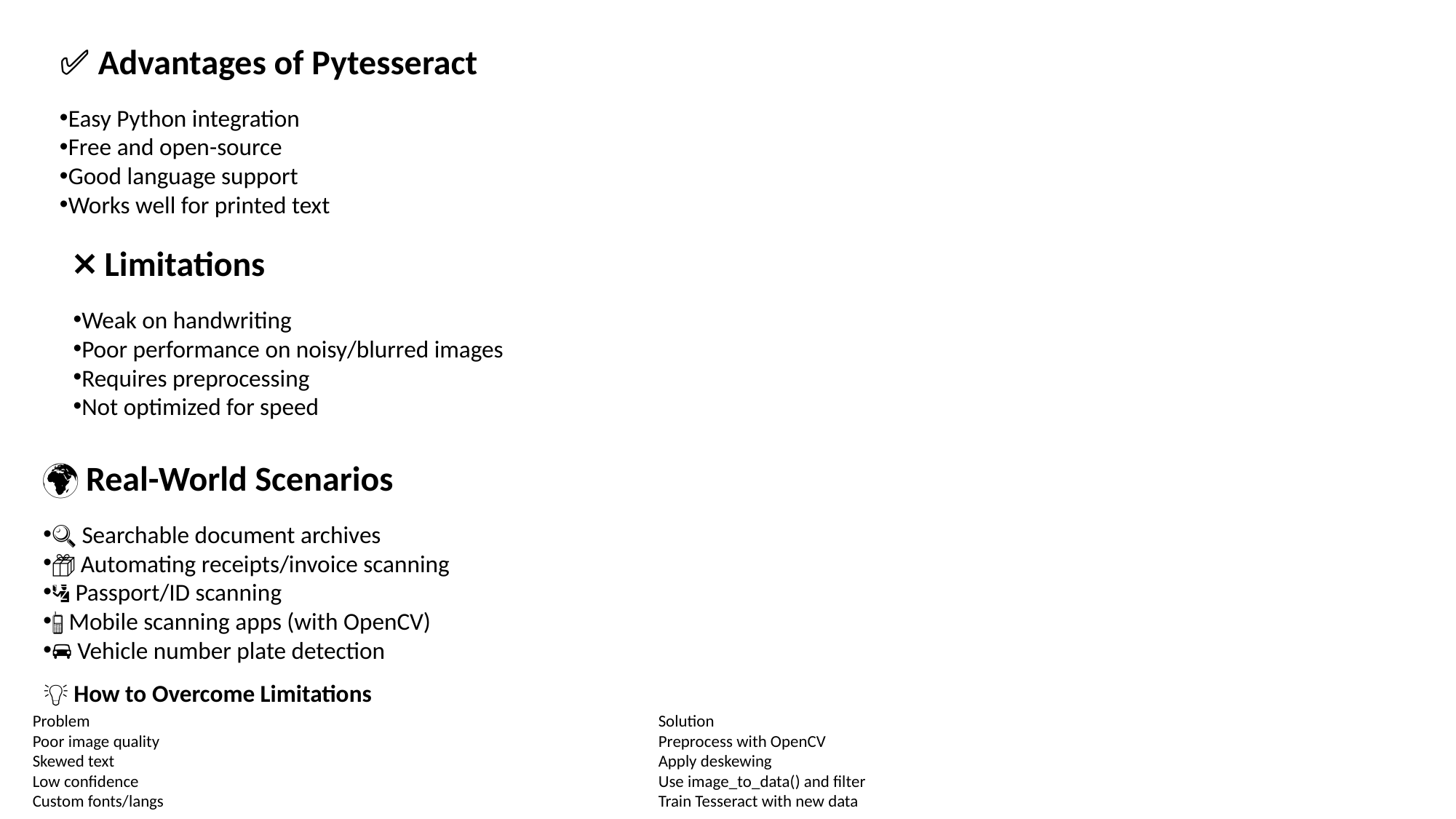

✅ Advantages of Pytesseract
Easy Python integration
Free and open-source
Good language support
Works well for printed text
❌ Limitations
Weak on handwriting
Poor performance on noisy/blurred images
Requires preprocessing
Not optimized for speed
🌍 Real-World Scenarios
🔍 Searchable document archives
📦 Automating receipts/invoice scanning
🛂 Passport/ID scanning
📱 Mobile scanning apps (with OpenCV)
🚘 Vehicle number plate detection
💡 How to Overcome Limitations
| Problem | Solution |
| --- | --- |
| Poor image quality | Preprocess with OpenCV |
| Skewed text | Apply deskewing |
| Low confidence | Use image\_to\_data() and filter |
| Custom fonts/langs | Train Tesseract with new data |